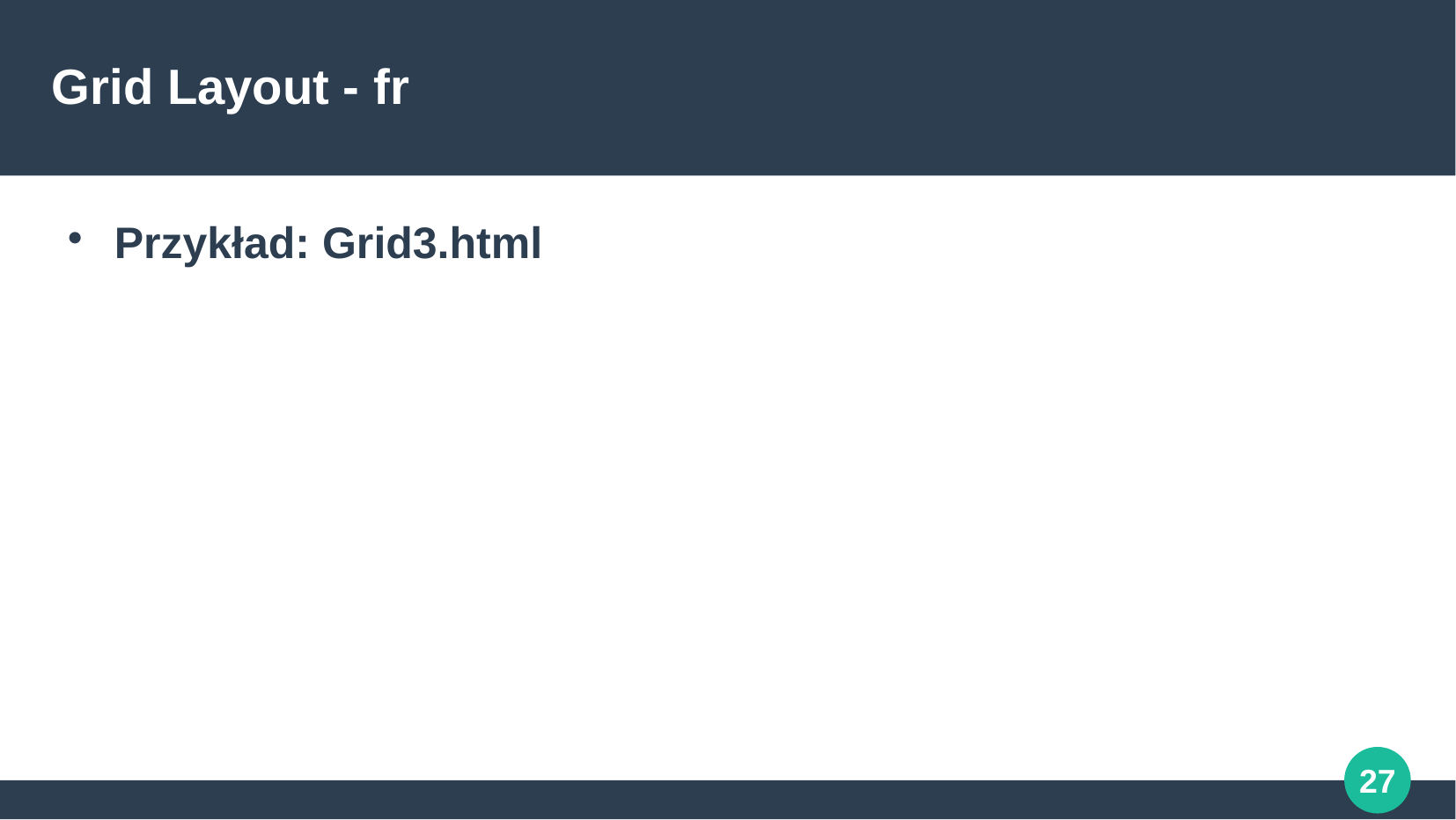

# Grid Layout - fr
Przykład: Grid3.html